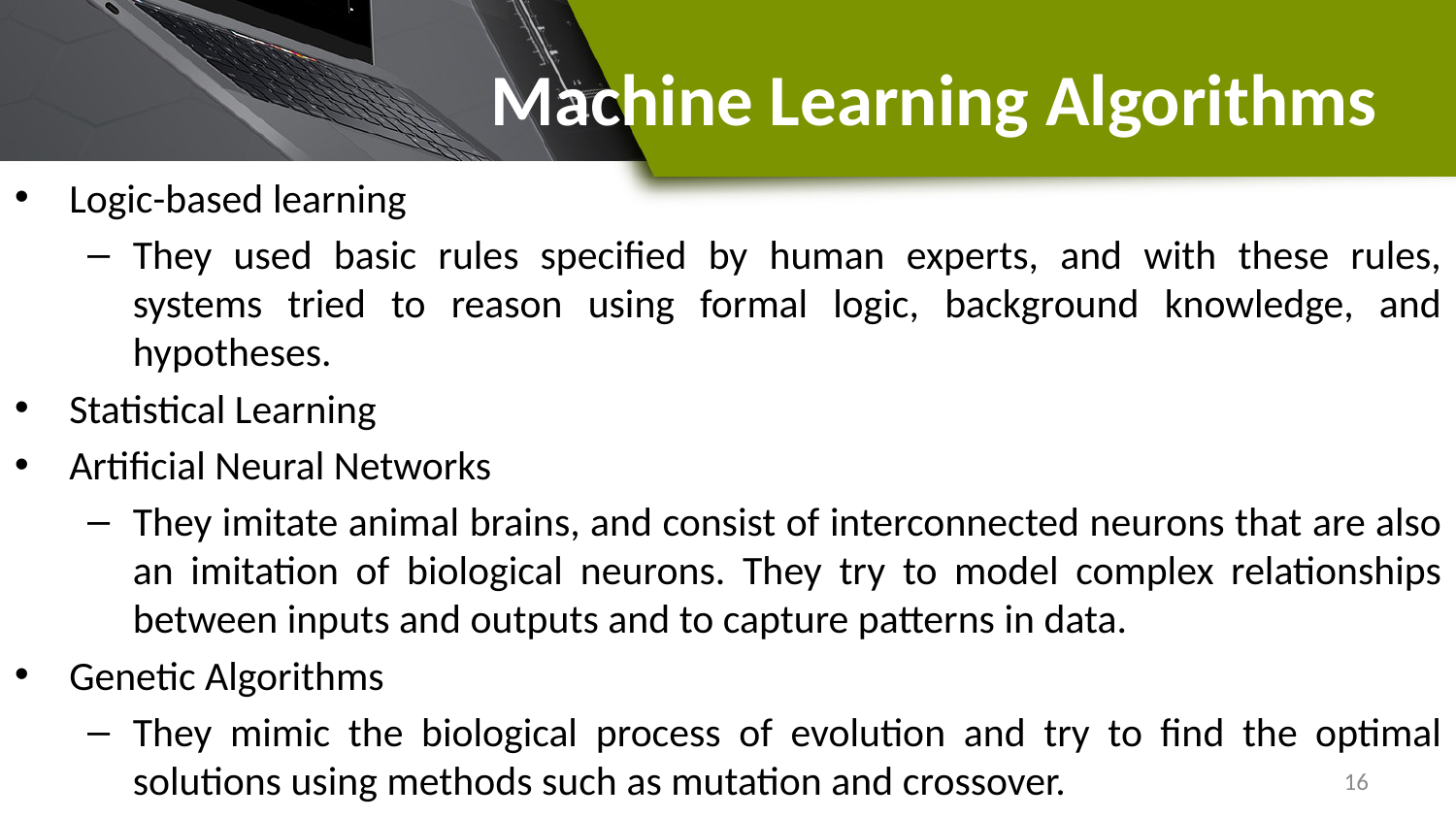

# Machine Learning Algorithms
Logic-based learning
They used basic rules specified by human experts, and with these rules, systems tried to reason using formal logic, background knowledge, and hypotheses.
Statistical Learning
Artificial Neural Networks
They imitate animal brains, and consist of interconnected neurons that are also an imitation of biological neurons. They try to model complex relationships between inputs and outputs and to capture patterns in data.
Genetic Algorithms
They mimic the biological process of evolution and try to find the optimal solutions using methods such as mutation and crossover.
16